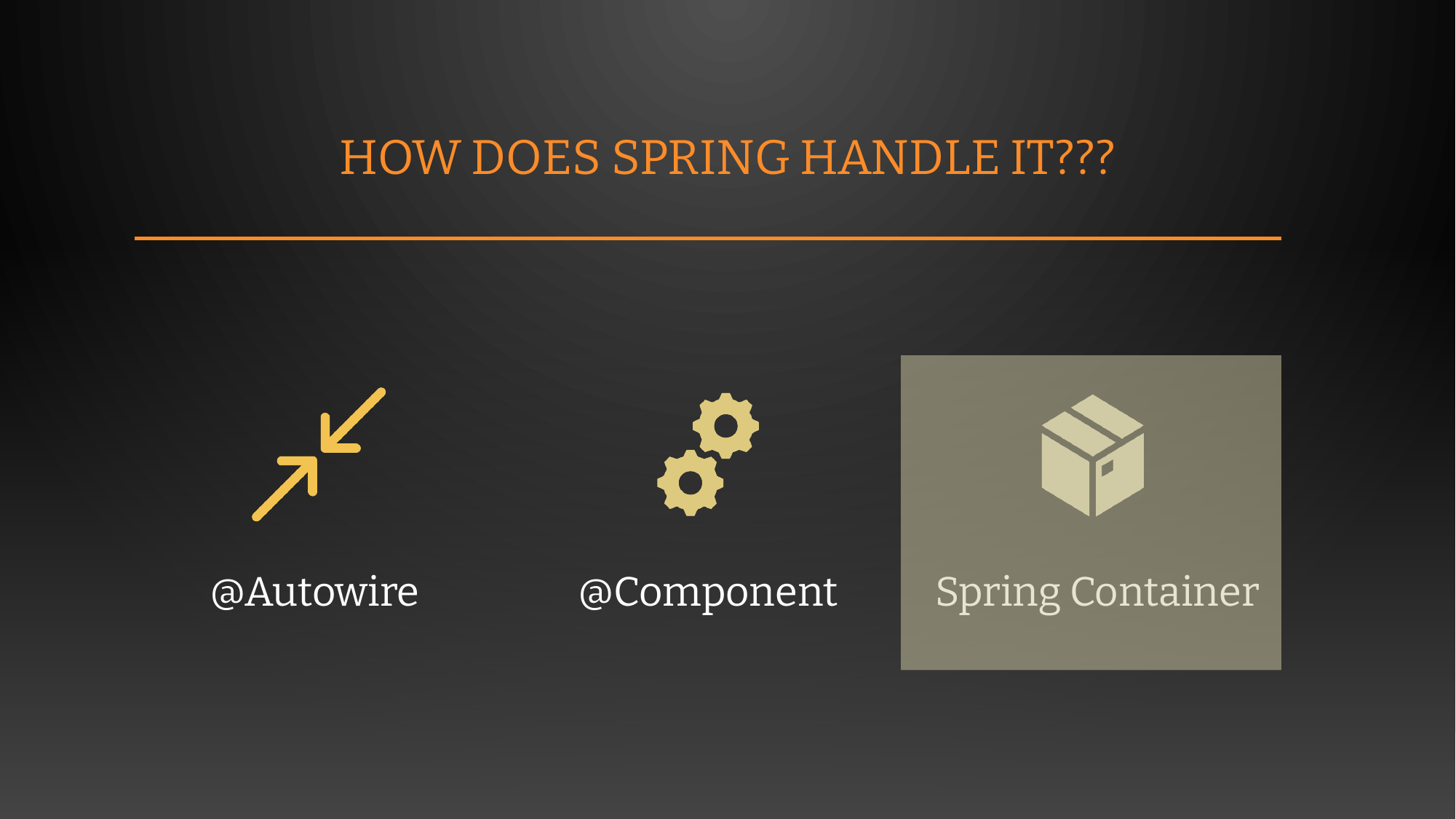

# How does spring handle it???

@Autowire
@Component
Spring Container